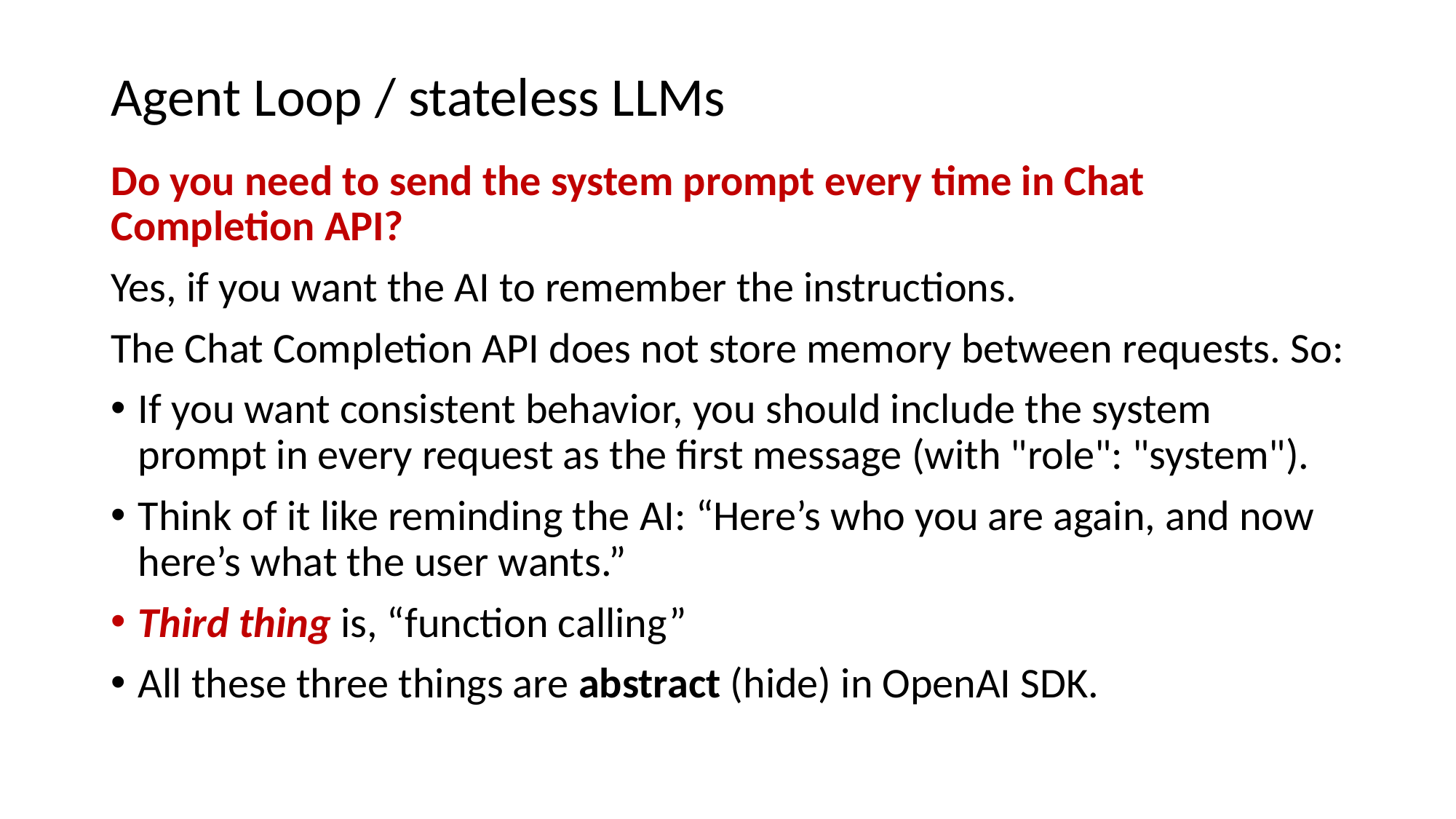

# Agent Loop / stateless LLMs
Do you need to send the system prompt every time in Chat Completion API?
Yes, if you want the AI to remember the instructions.
The Chat Completion API does not store memory between requests. So:
If you want consistent behavior, you should include the system prompt in every request as the first message (with "role": "system").
Think of it like reminding the AI: “Here’s who you are again, and now here’s what the user wants.”
Third thing is, “function calling”
All these three things are abstract (hide) in OpenAI SDK.